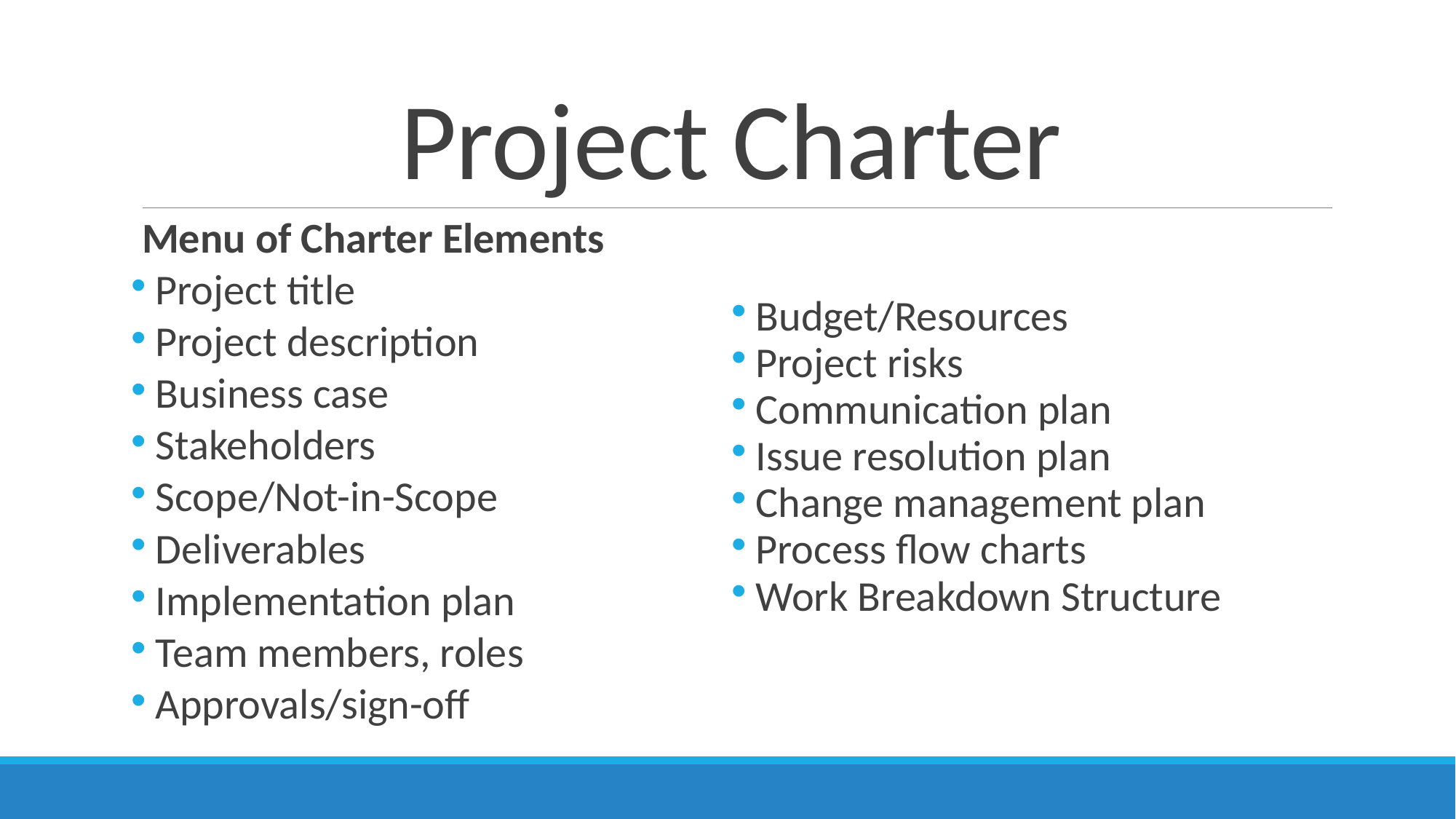

# Project Charter
Menu of Charter Elements
 Project title
 Project description
 Business case
 Stakeholders
 Scope/Not-in-Scope
 Deliverables
 Implementation plan
 Team members, roles
 Approvals/sign-off

 Budget/Resources
 Project risks
 Communication plan
 Issue resolution plan
 Change management plan
 Process flow charts
 Work Breakdown Structure